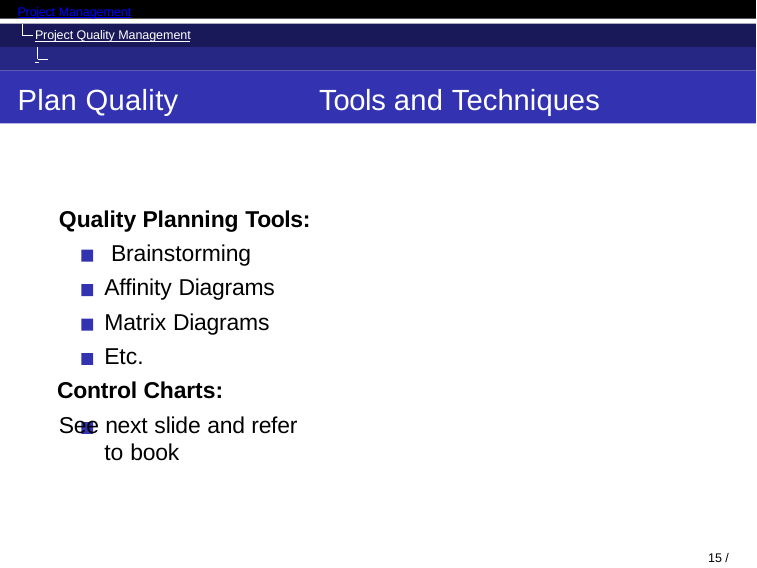

Project Management
Project Quality Management  Plan Quality

Plan Quality
Tools and Techniques
Quality Planning Tools:  Brainstorming  Affinity Diagrams  Matrix Diagrams  Etc.
Control Charts:
See next slide and refer to book

15 / 52